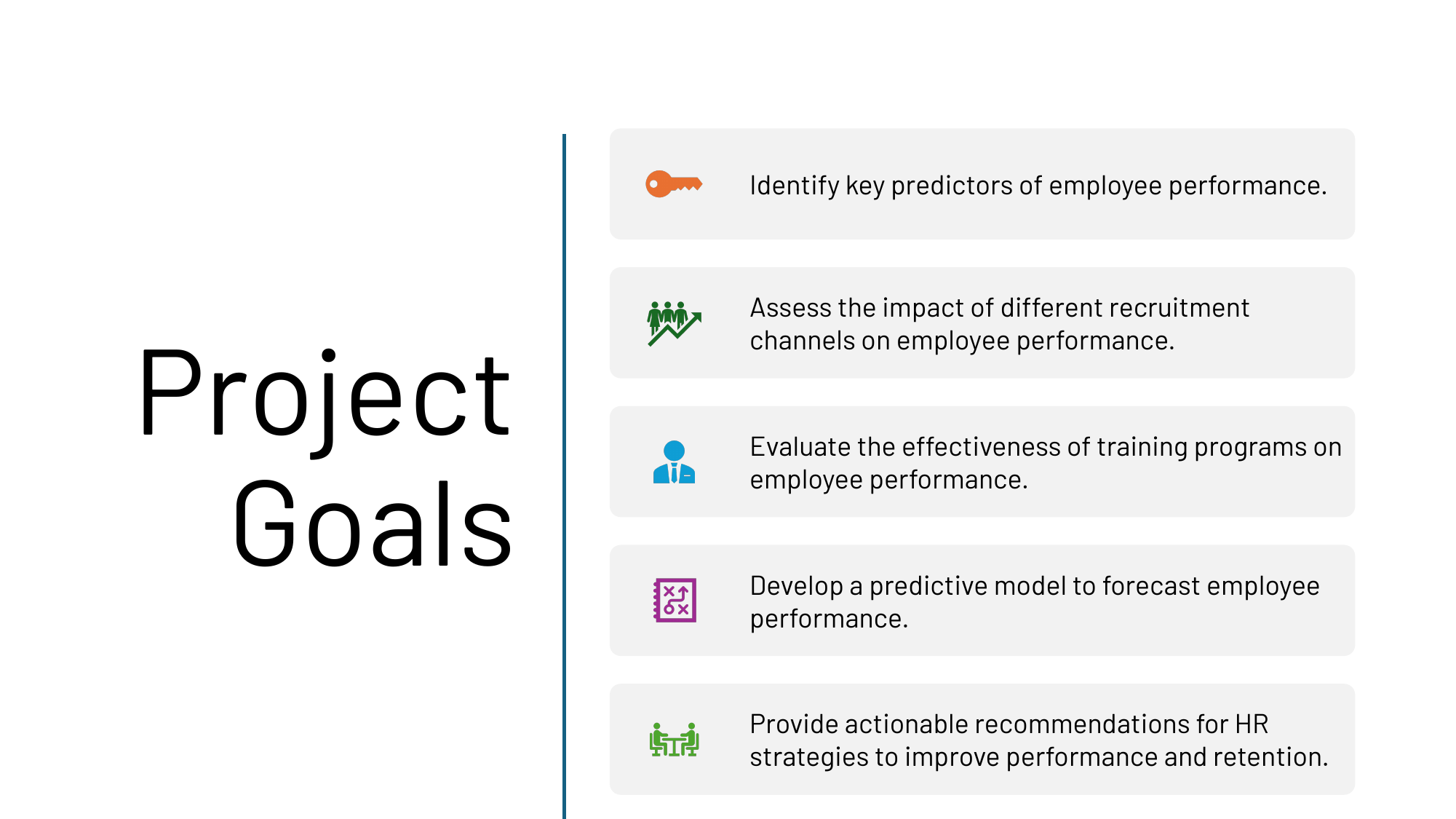

# Project Goals
Identify key predictors of employee performance.
Assess the impact of different recruitment channels on employee performance.
Evaluate the effectiveness of training programs on employee performance.
Develop a predictive model to forecast employee performance.
Provide actionable recommendations for HR strategies to improve performance and retention.